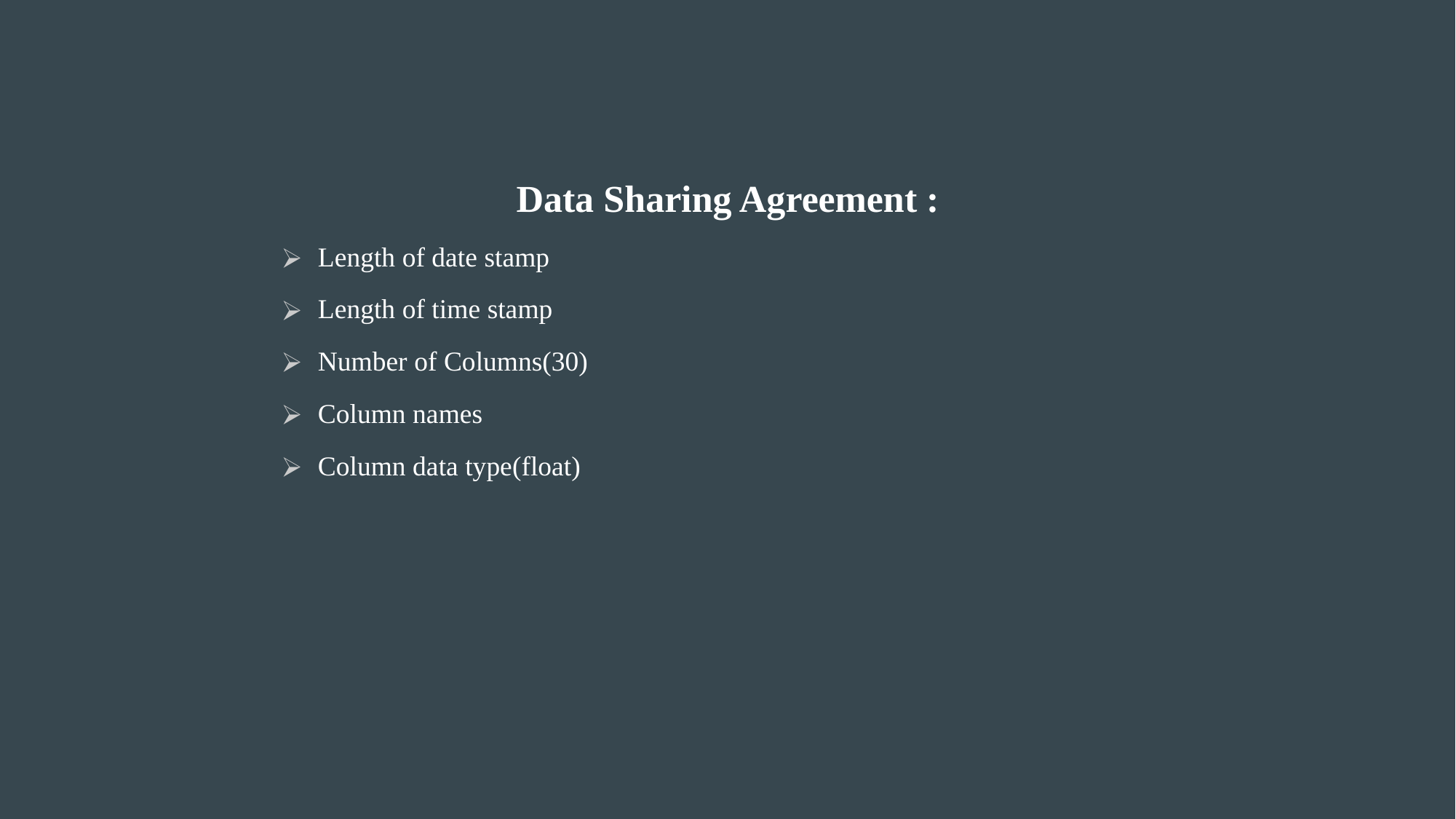

Data Sharing Agreement :
Length of date stamp
Length of time stamp
Number of Columns(30)
Column names
Column data type(float)